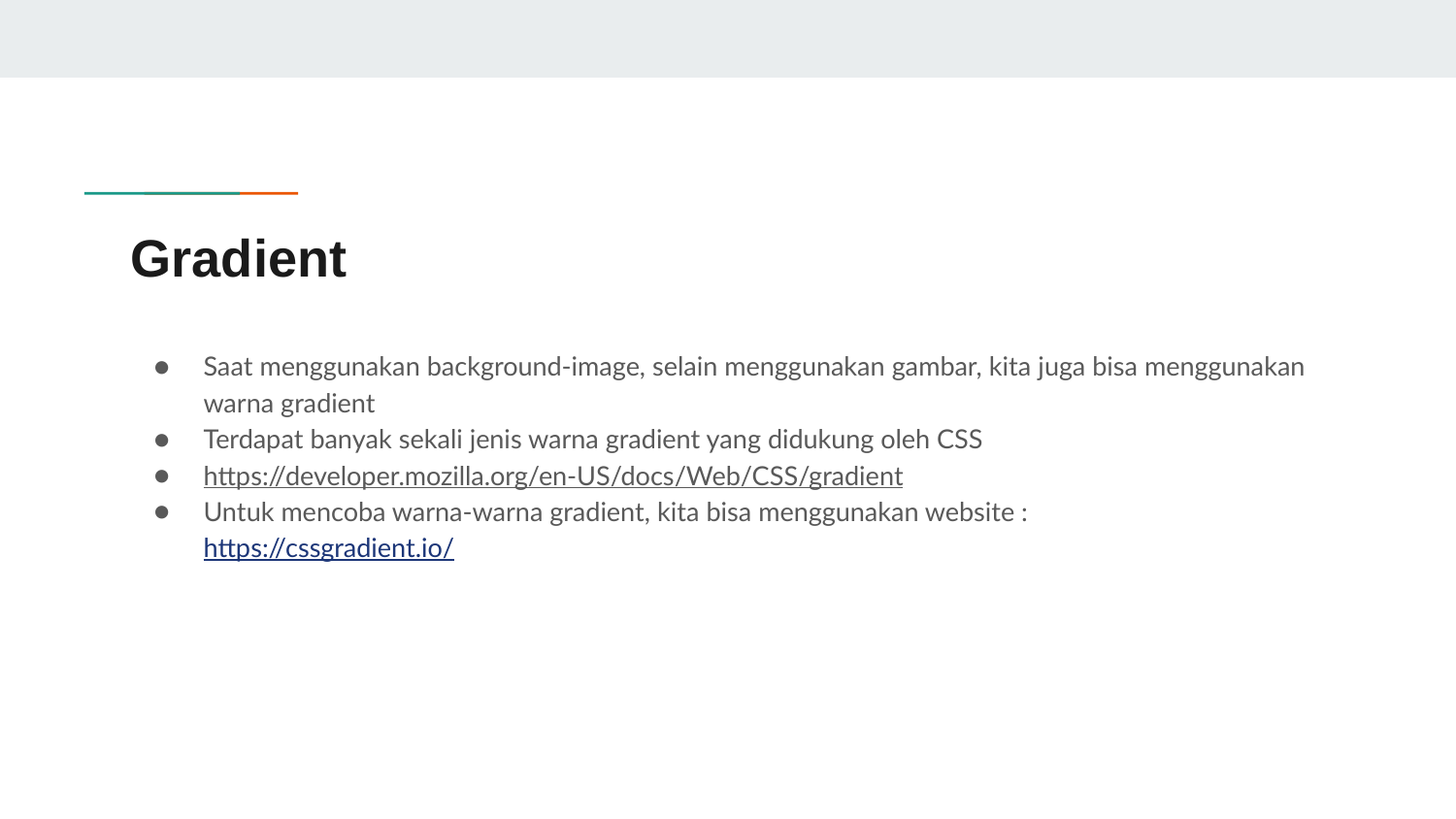

# Gradient
Saat menggunakan background-image, selain menggunakan gambar, kita juga bisa menggunakan warna gradient
Terdapat banyak sekali jenis warna gradient yang didukung oleh CSS
https://developer.mozilla.org/en-US/docs/Web/CSS/gradient
Untuk mencoba warna-warna gradient, kita bisa menggunakan website :
https://cssgradient.io/